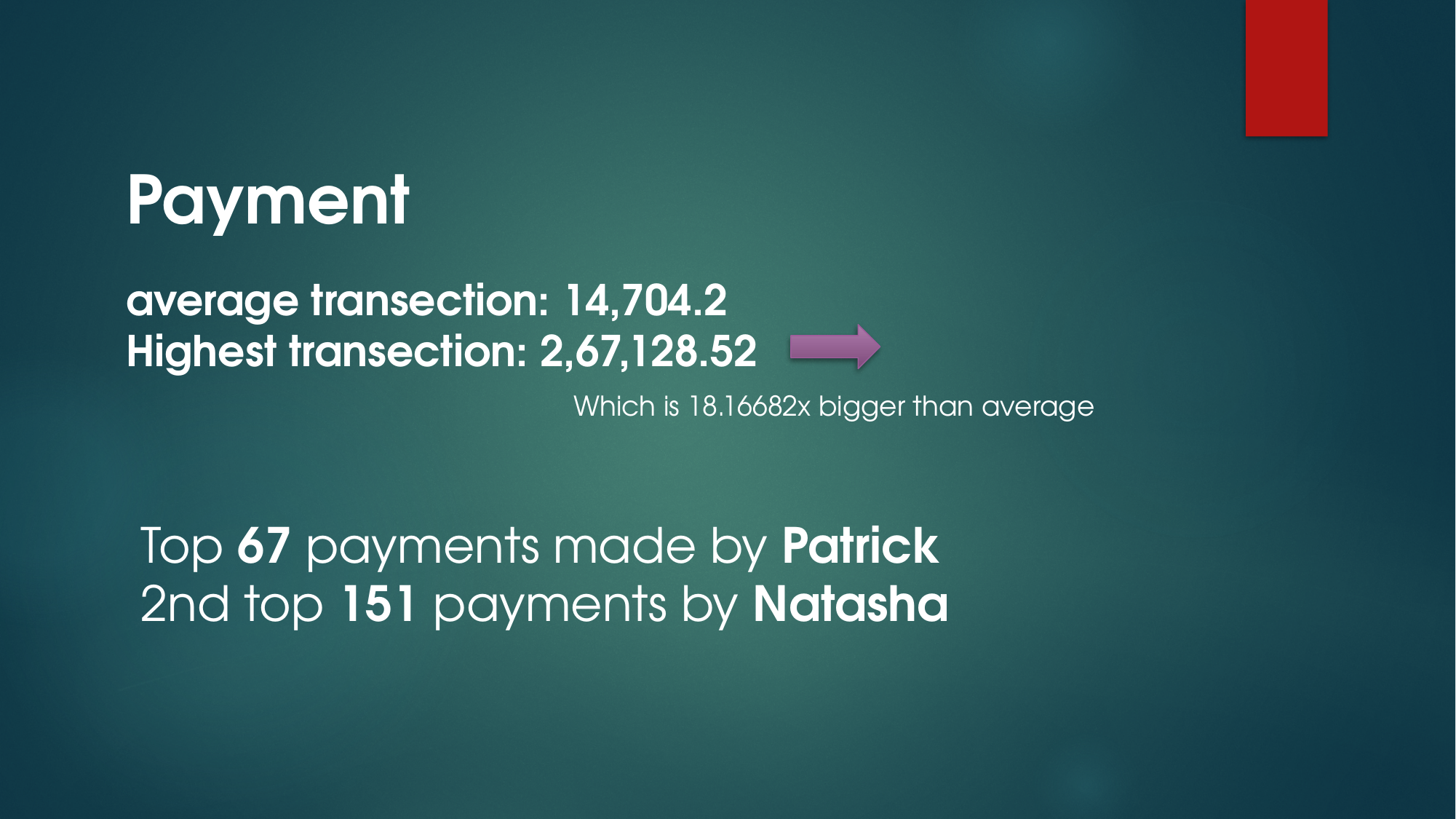

Payment
average transection: 14,704.2
Highest transection: 2,67,128.52

Which is 18.16682x bigger than average
Top 67 payments made by Patrick
2nd top 151 payments by Natasha